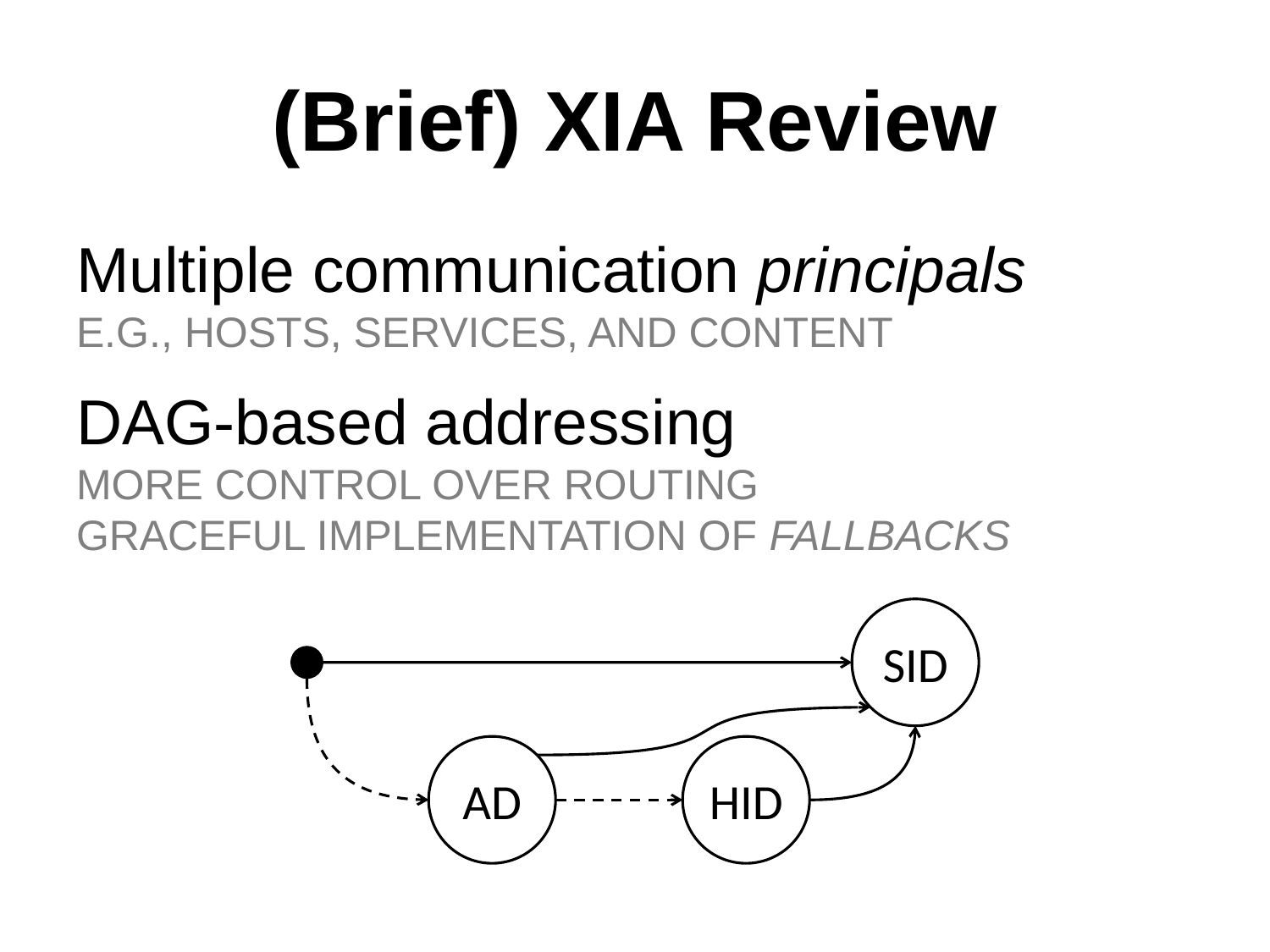

# (Brief) XIA Review
Multiple communication principals
e.g., hosts, services, and content
DAG-based addressing
MORE control over routing
graceful implementation of fallbacks
SID

AD
HID